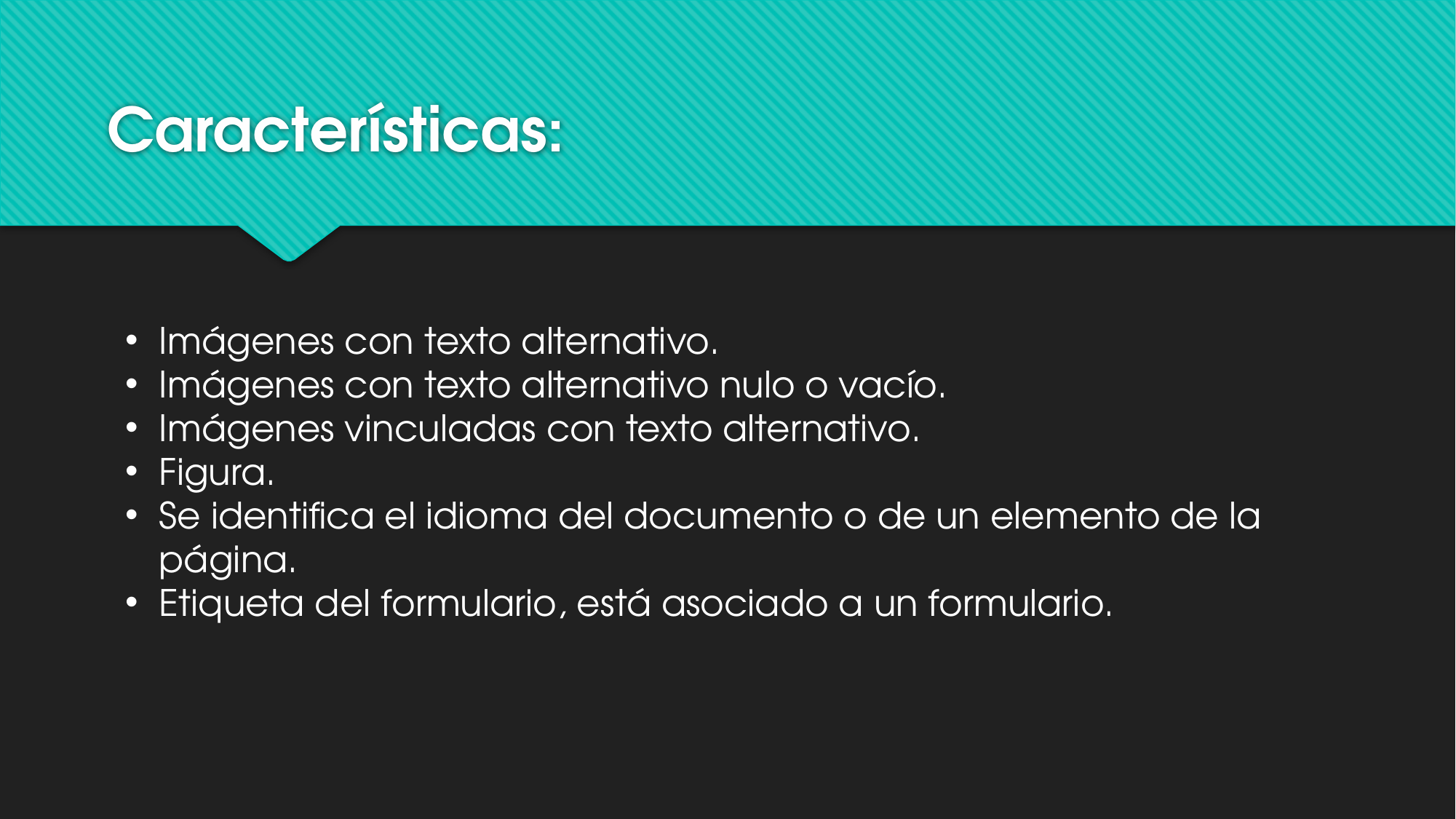

# Características:
Imágenes con texto alternativo.
Imágenes con texto alternativo nulo o vacío.
Imágenes vinculadas con texto alternativo.
Figura.
Se identifica el idioma del documento o de un elemento de la página.
Etiqueta del formulario, está asociado a un formulario.